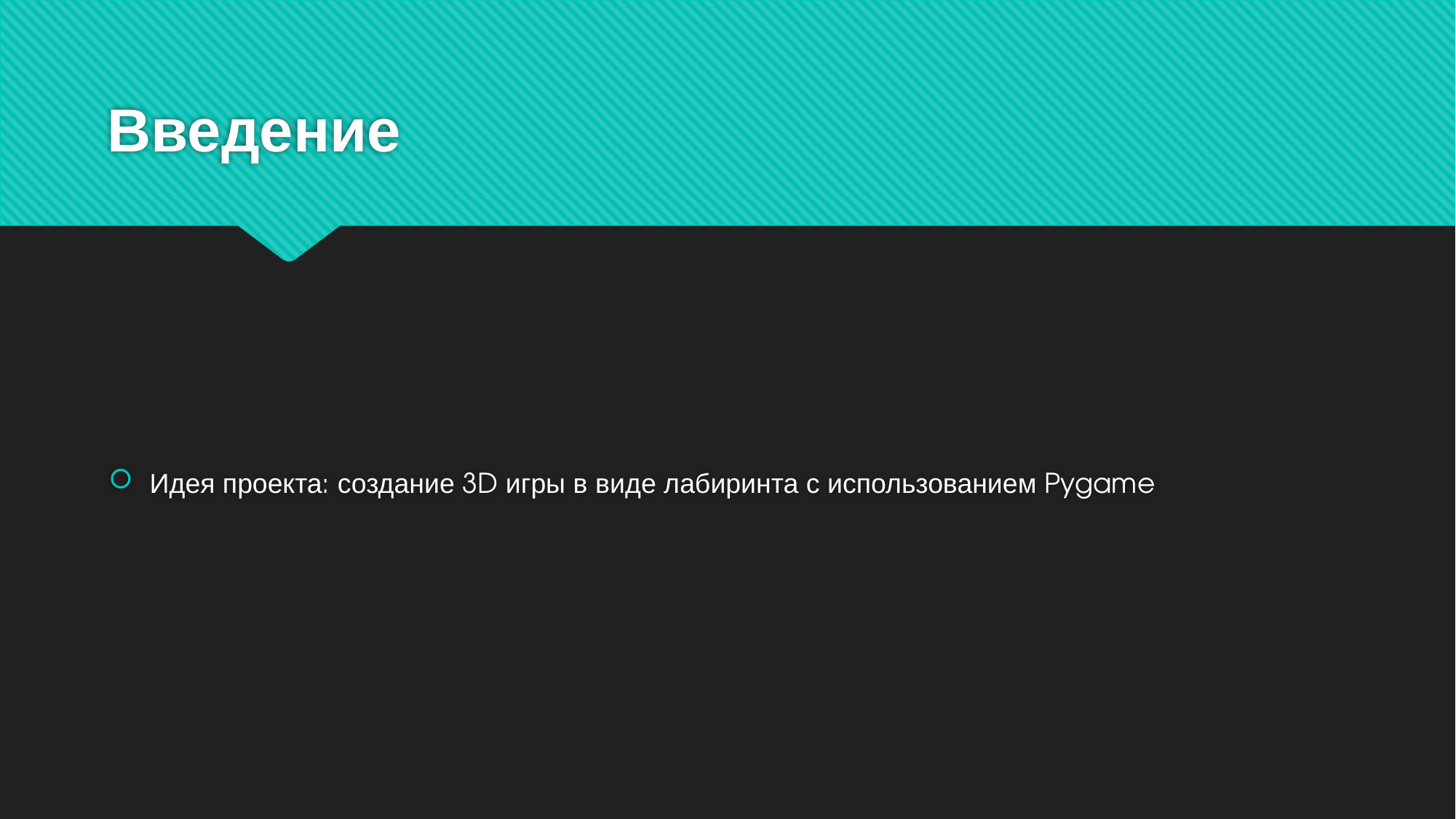

# Введение
Идея проекта: создание 3D игры в виде лабиринта с использованием Pygame